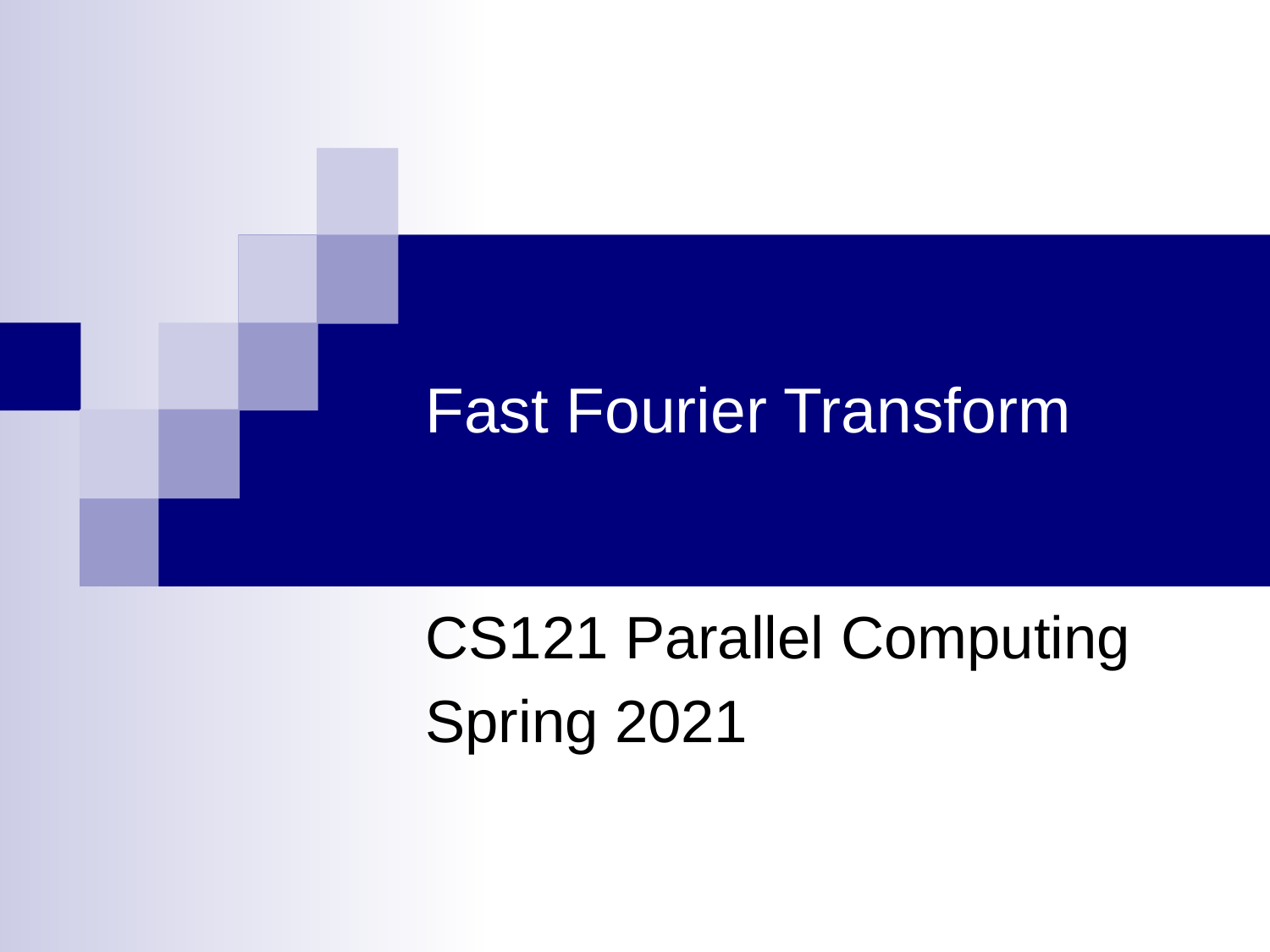

# Fast Fourier Transform
CS121 Parallel Computing
Spring 2021